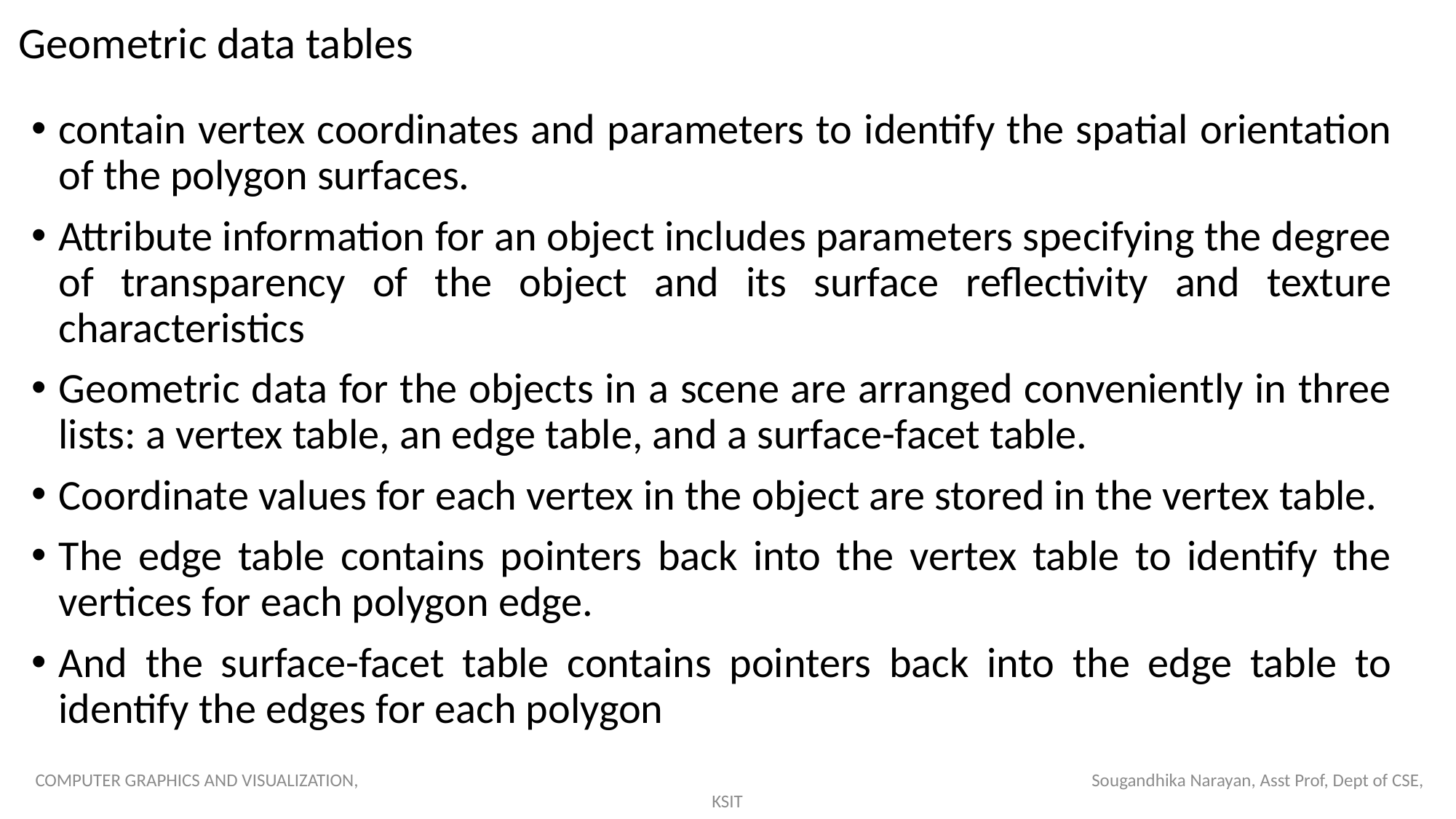

# Geometric data tables
contain vertex coordinates and parameters to identify the spatial orientation of the polygon surfaces.
Attribute information for an object includes parameters specifying the degree of transparency of the object and its surface reflectivity and texture characteristics
Geometric data for the objects in a scene are arranged conveniently in three lists: a vertex table, an edge table, and a surface-facet table.
Coordinate values for each vertex in the object are stored in the vertex table.
The edge table contains pointers back into the vertex table to identify the vertices for each polygon edge.
And the surface-facet table contains pointers back into the edge table to identify the edges for each polygon
COMPUTER GRAPHICS AND VISUALIZATION,                                                                                                                                                                                Sougandhika Narayan, Asst Prof, Dept of CSE, KSIT